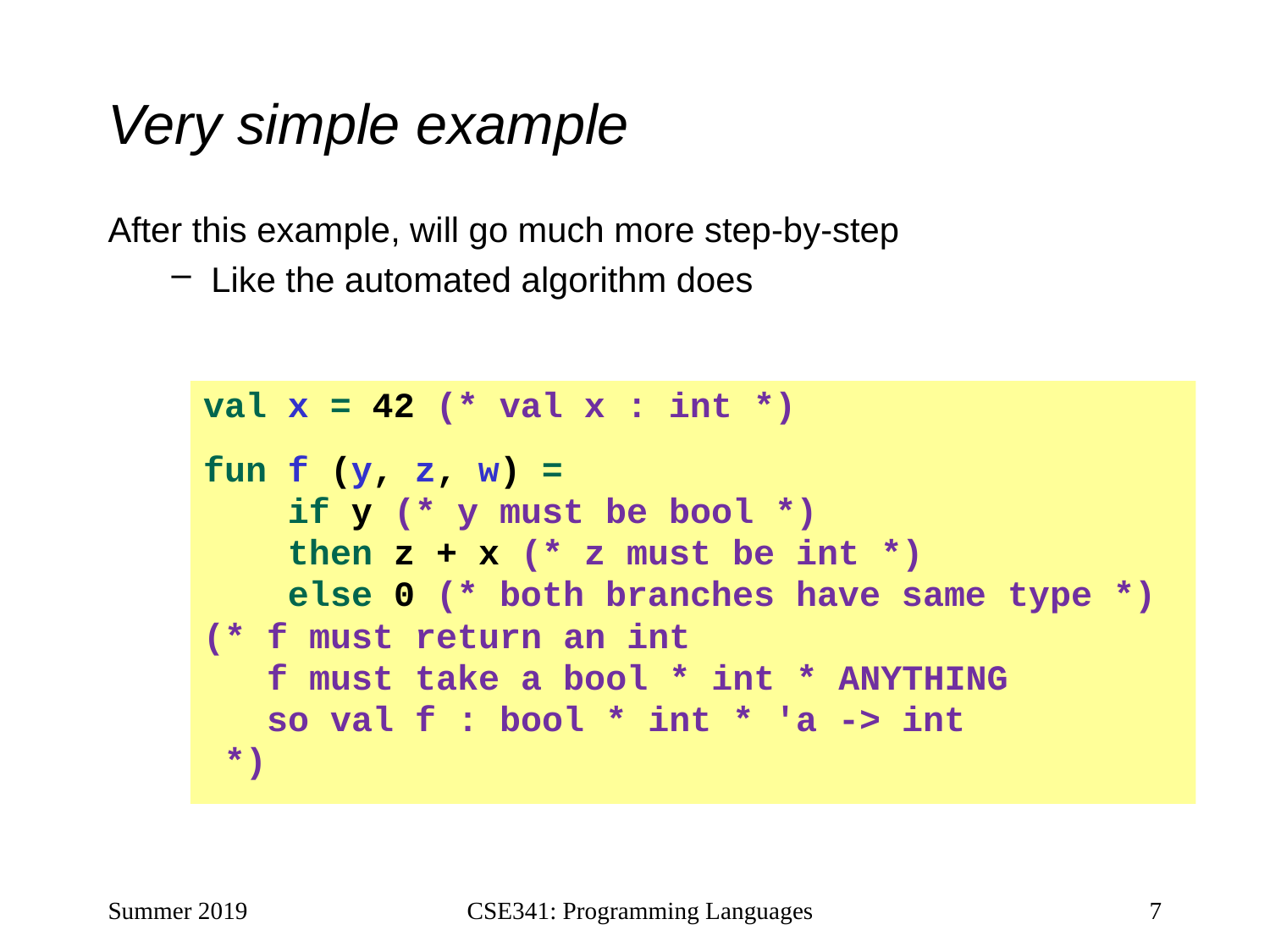

# Very simple example
After this example, will go much more step-by-step
Like the automated algorithm does
val x = 42 (* val x : int *)

fun f (y, z, w) =
    if y (* y must be bool *)
    then z + x (* z must be int *)
    else 0 (* both branches have same type *)
(* f must return an int
   f must take a bool * int * ANYTHING
   so val f : bool * int * 'a -> int
 *)

Summer 2019
CSE341: Programming Languages
7